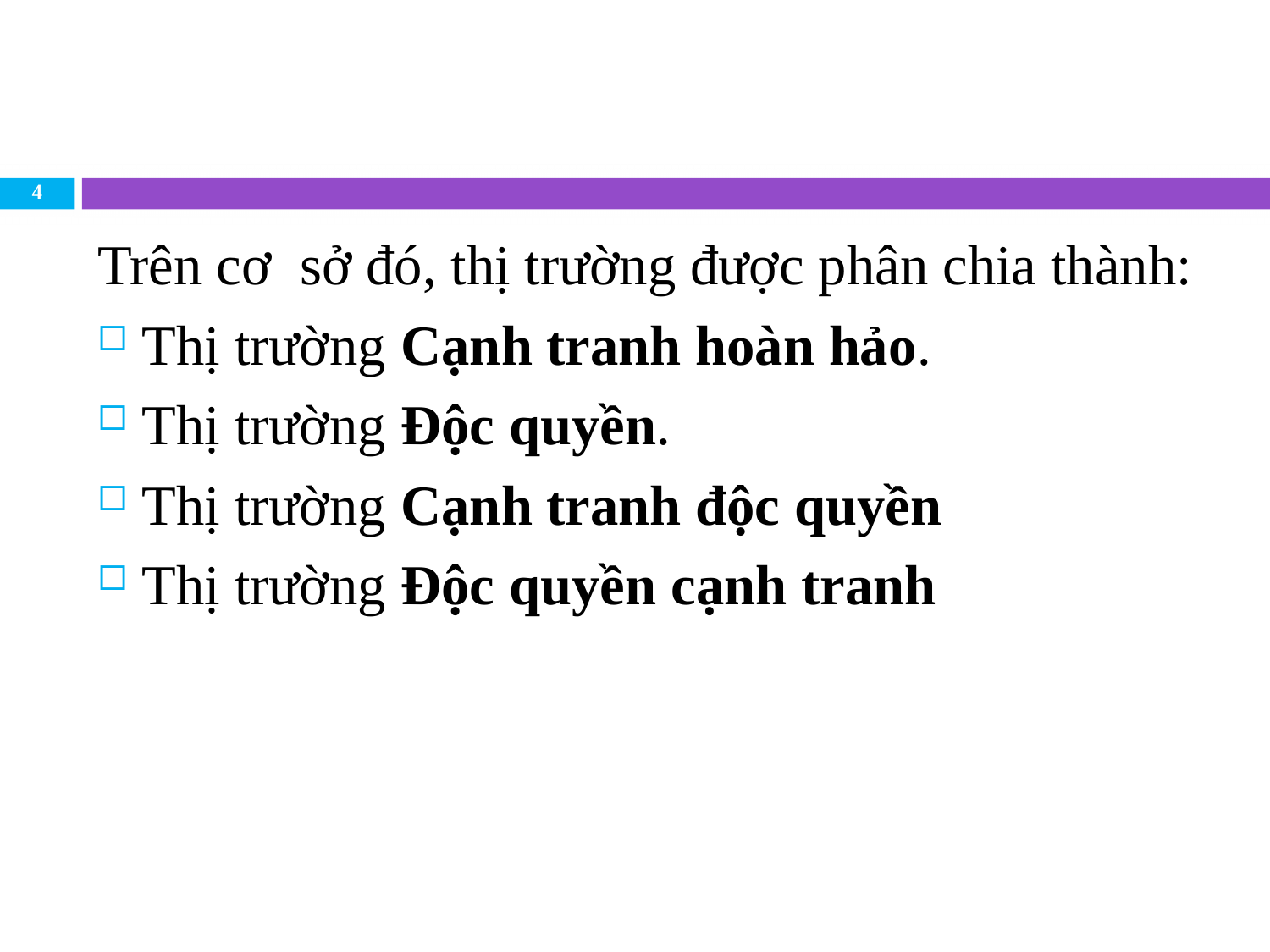

#
4
Trên cơ  sở đó, thị trường được phân chia thành:
Thị trường Cạnh tranh hoàn hảo.
Thị trường Độc quyền.
Thị trường Cạnh tranh độc quyền
Thị trường Độc quyền cạnh tranh